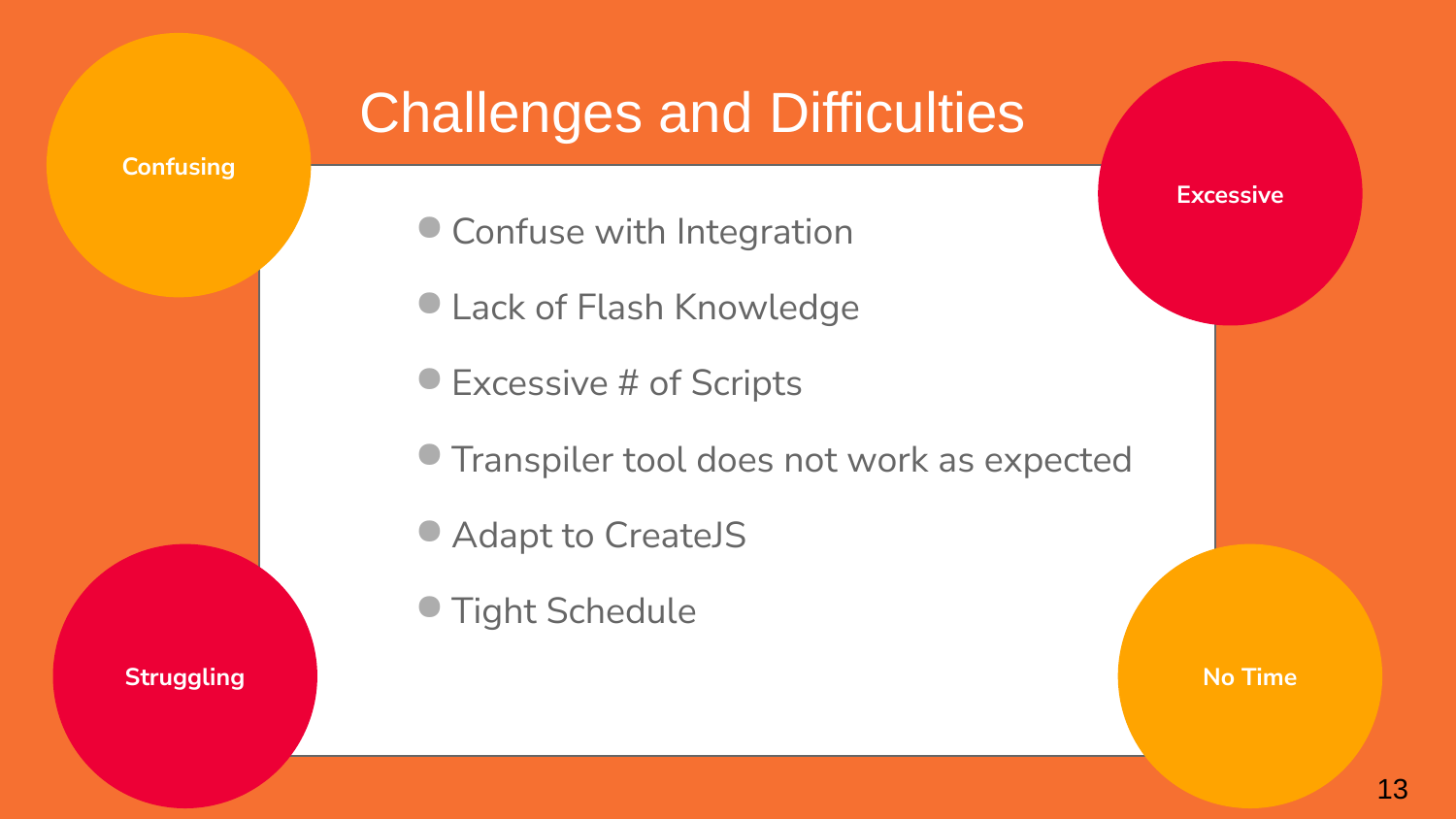

Confusing
Challenges and Difficulties

Excessive

Confuse with Integration
Lack of Flash Knowledge
Excessive # of Scripts
Transpiler tool does not work as expected
Adapt to CreateJS
Tight Schedule
Struggling
No Time
13